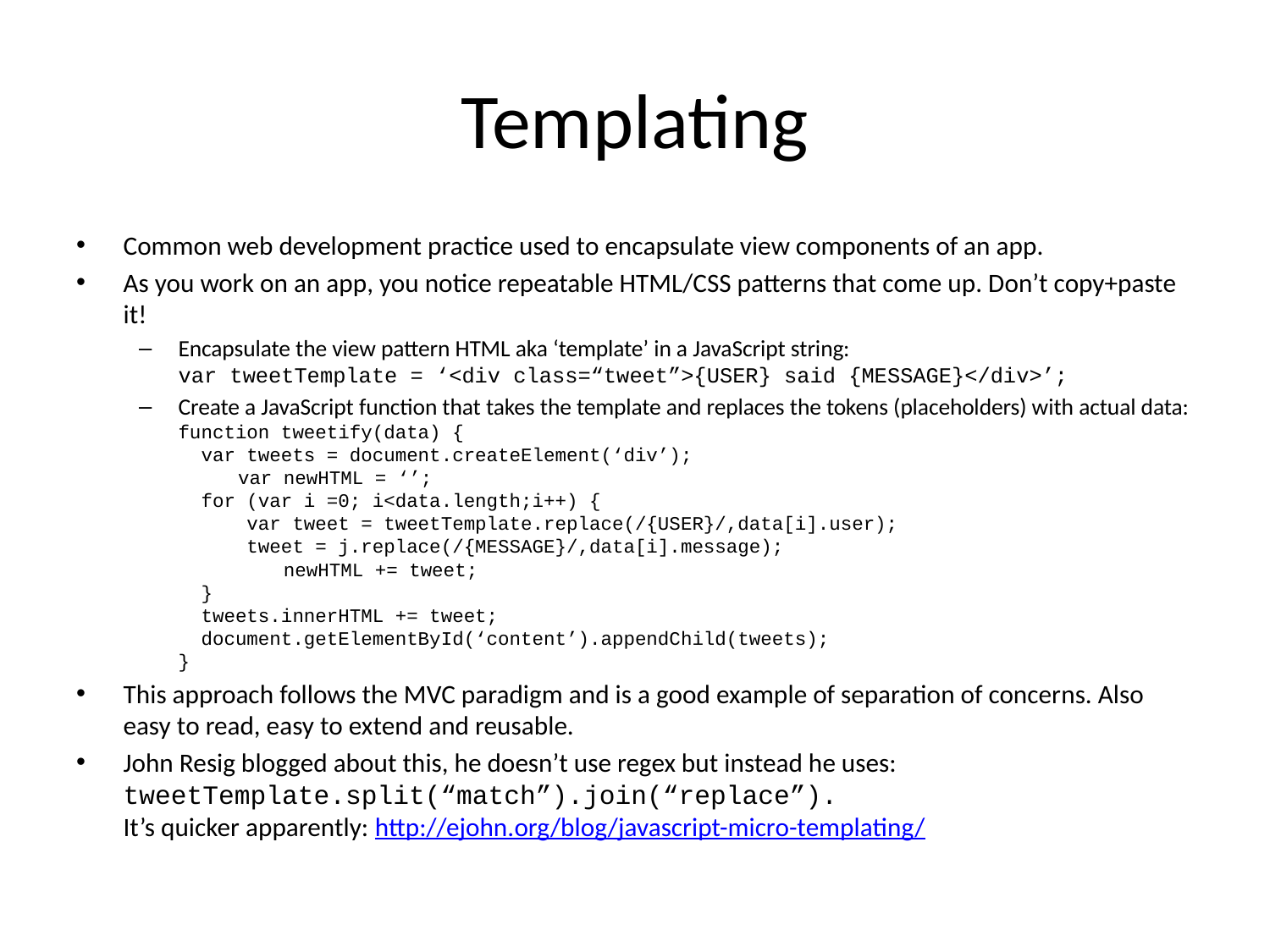

# Templating
Common web development practice used to encapsulate view components of an app.
As you work on an app, you notice repeatable HTML/CSS patterns that come up. Don’t copy+paste it!
Encapsulate the view pattern HTML aka ‘template’ in a JavaScript string:
var tweetTemplate = ‘<div class=“tweet”>{USER} said {MESSAGE}</div>’;
Create a JavaScript function that takes the template and replaces the tokens (placeholders) with actual data:
function tweetify(data) {
  var tweets = document.createElement(‘div’);
	var newHTML = ‘’;
  for (var i =0; i<data.length;i++) {
      var tweet = tweetTemplate.replace(/{USER}/,data[i].user);
      tweet = j.replace(/{MESSAGE}/,data[i].message);
	    newHTML += tweet;
  }
  tweets.innerHTML += tweet;
  document.getElementById(‘content’).appendChild(tweets);
}
This approach follows the MVC paradigm and is a good example of separation of concerns. Also easy to read, easy to extend and reusable.
John Resig blogged about this, he doesn’t use regex but instead he uses:
tweetTemplate.split(“match”).join(“replace”).
It’s quicker apparently: http://ejohn.org/blog/javascript-micro-templating/